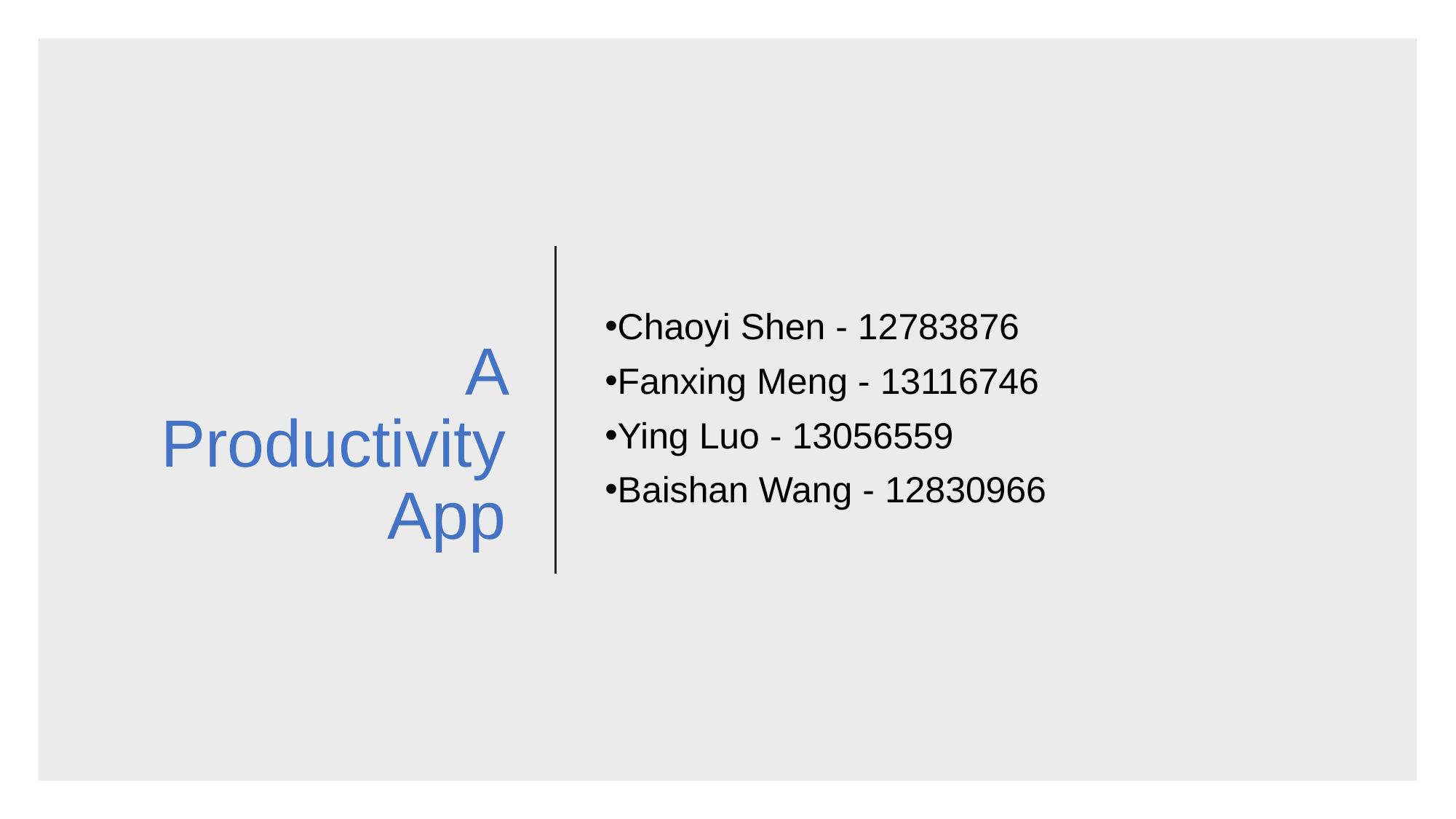

# A Productivity App
Chaoyi Shen - 12783876
Fanxing Meng - 13116746
Ying Luo - 13056559
Baishan Wang - 12830966